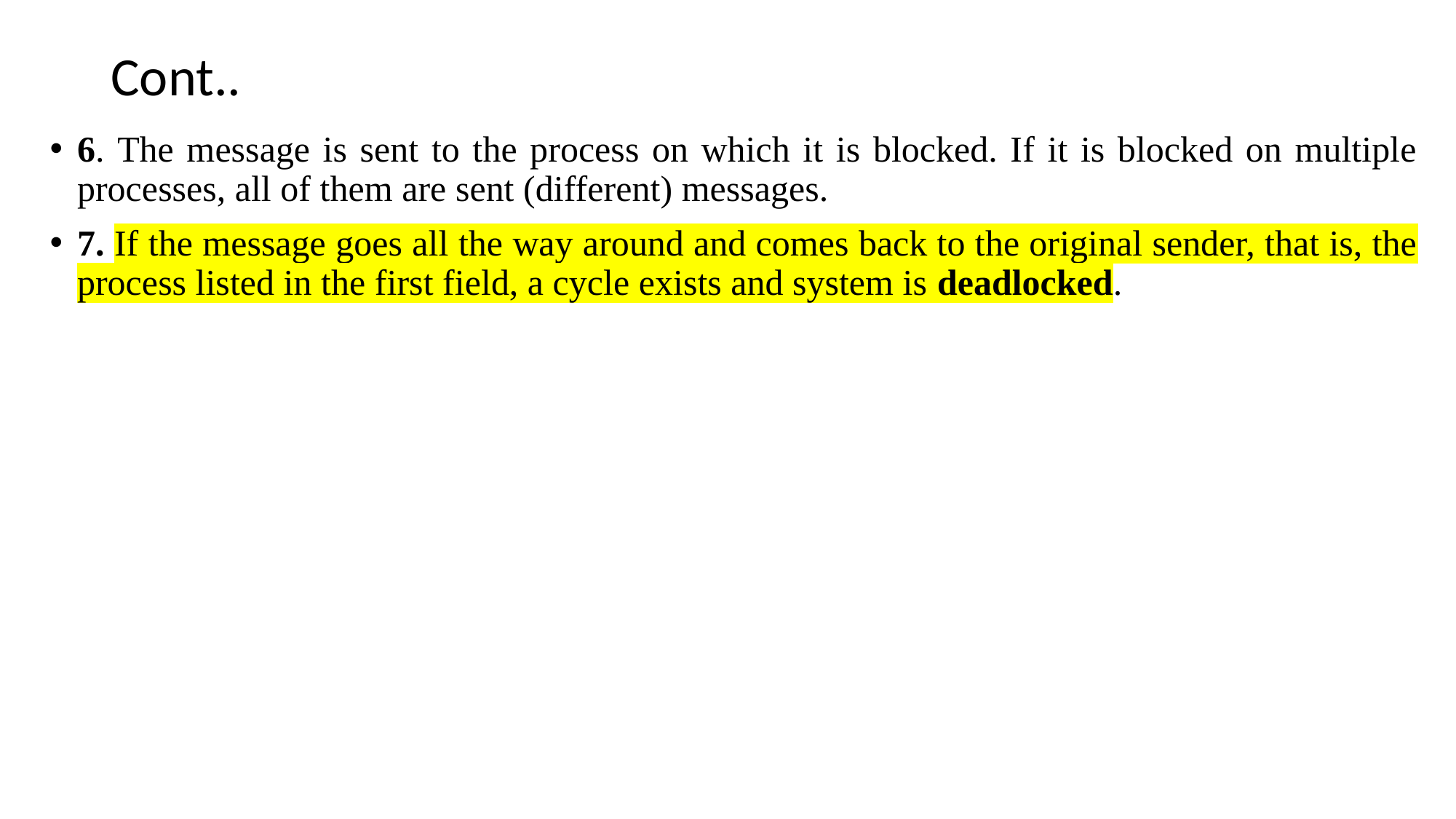

# Cont..
6. The message is sent to the process on which it is blocked. If it is blocked on multiple processes, all of them are sent (different) messages.
7. If the message goes all the way around and comes back to the original sender, that is, the process listed in the first field, a cycle exists and system is deadlocked.